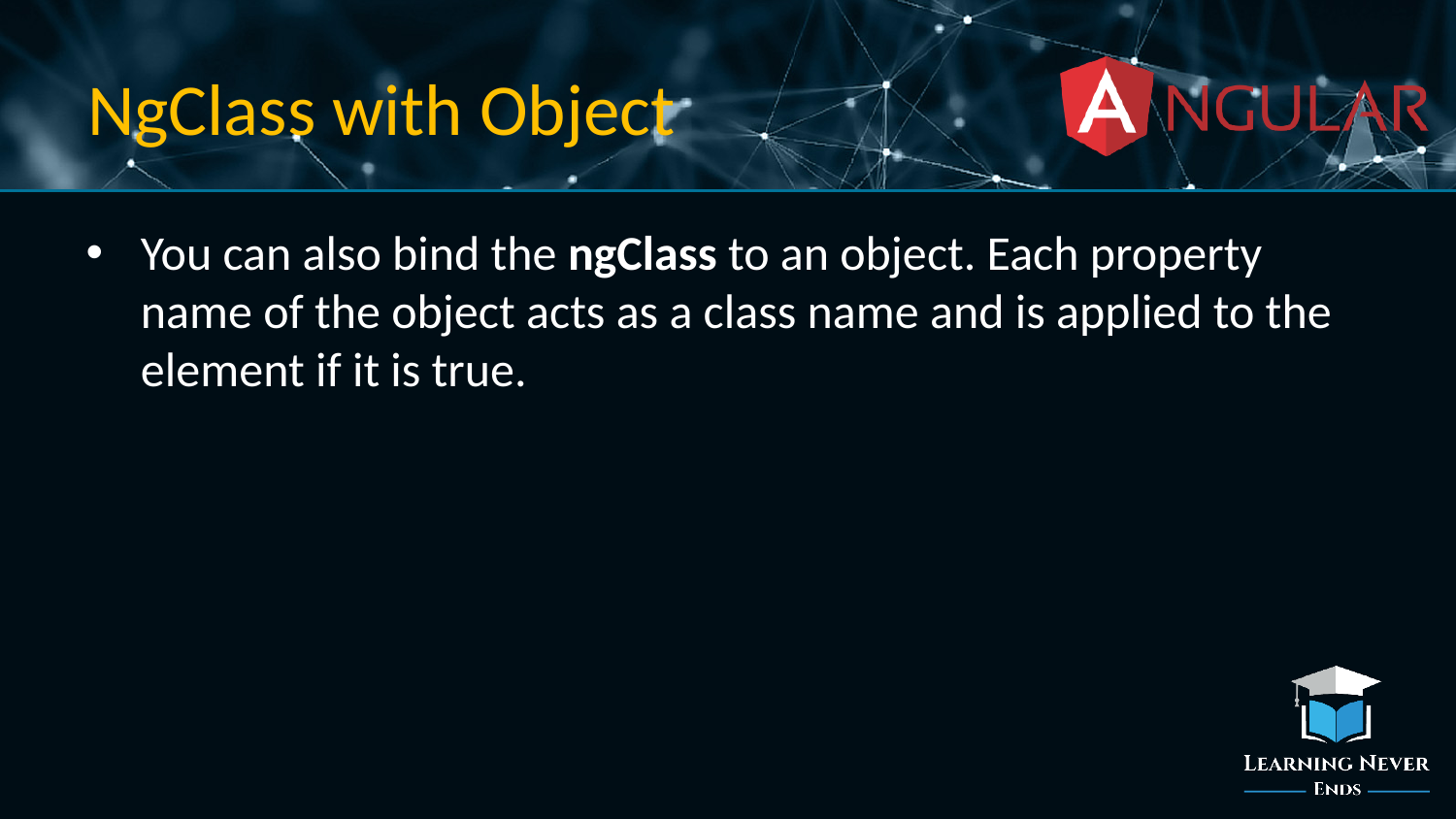

# NgClass with Object
You can also bind the ngClass to an object. Each property name of the object acts as a class name and is applied to the element if it is true.